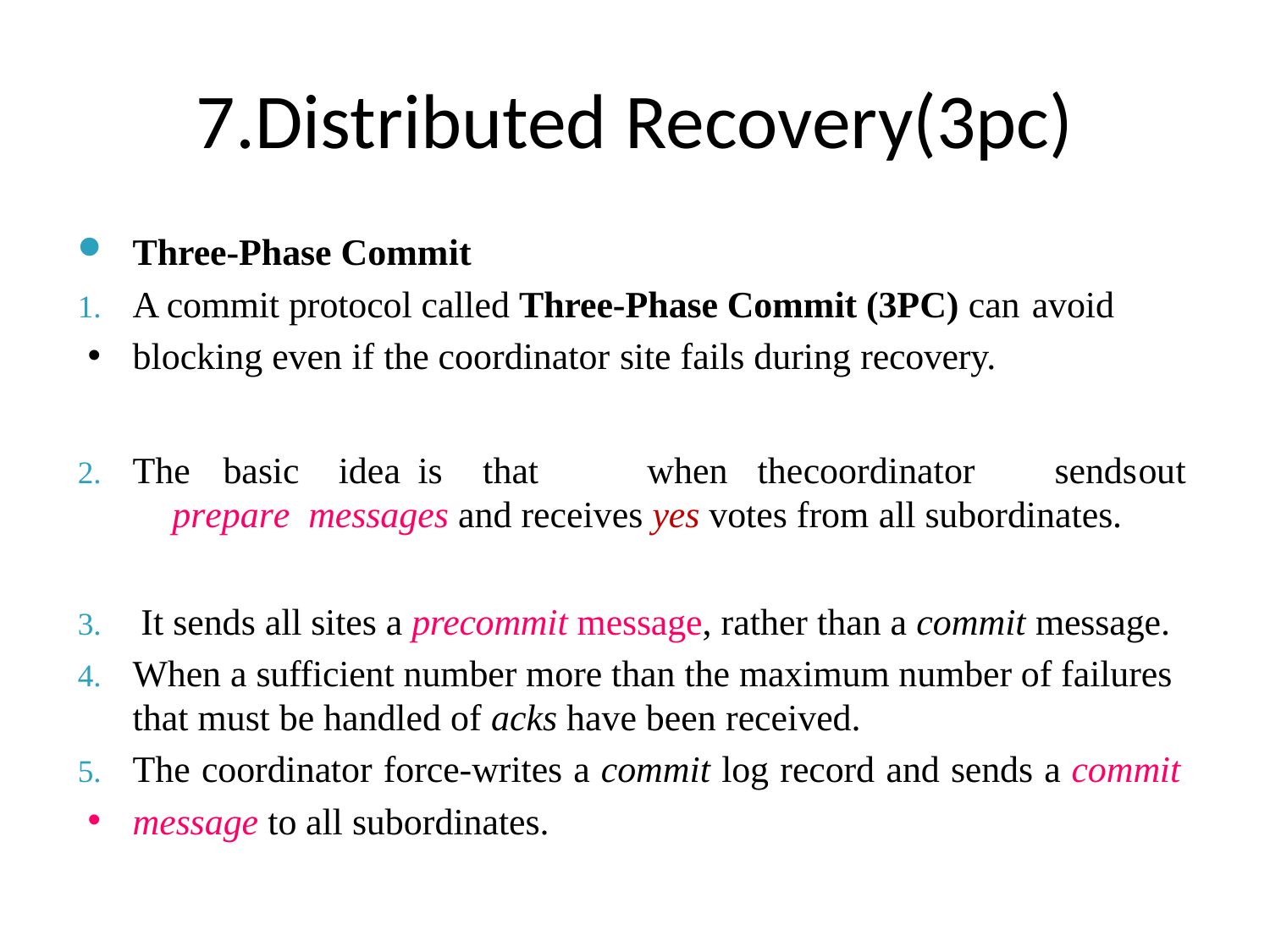

# 7.Distributed Recovery(3pc)
Three-Phase Commit
A commit protocol called Three-Phase Commit (3PC) can avoid
blocking even if the coordinator site fails during recovery.

The	basic	idea	is	that	when	the	coordinator	sends	out	prepare  messages and receives yes votes from all subordinates.

It sends all sites a precommit message, rather than a commit message.
When a sufficient number more than the maximum number of failures  that must be handled of acks have been received.
The coordinator force-writes a commit log record and sends a commit
message to all subordinates.